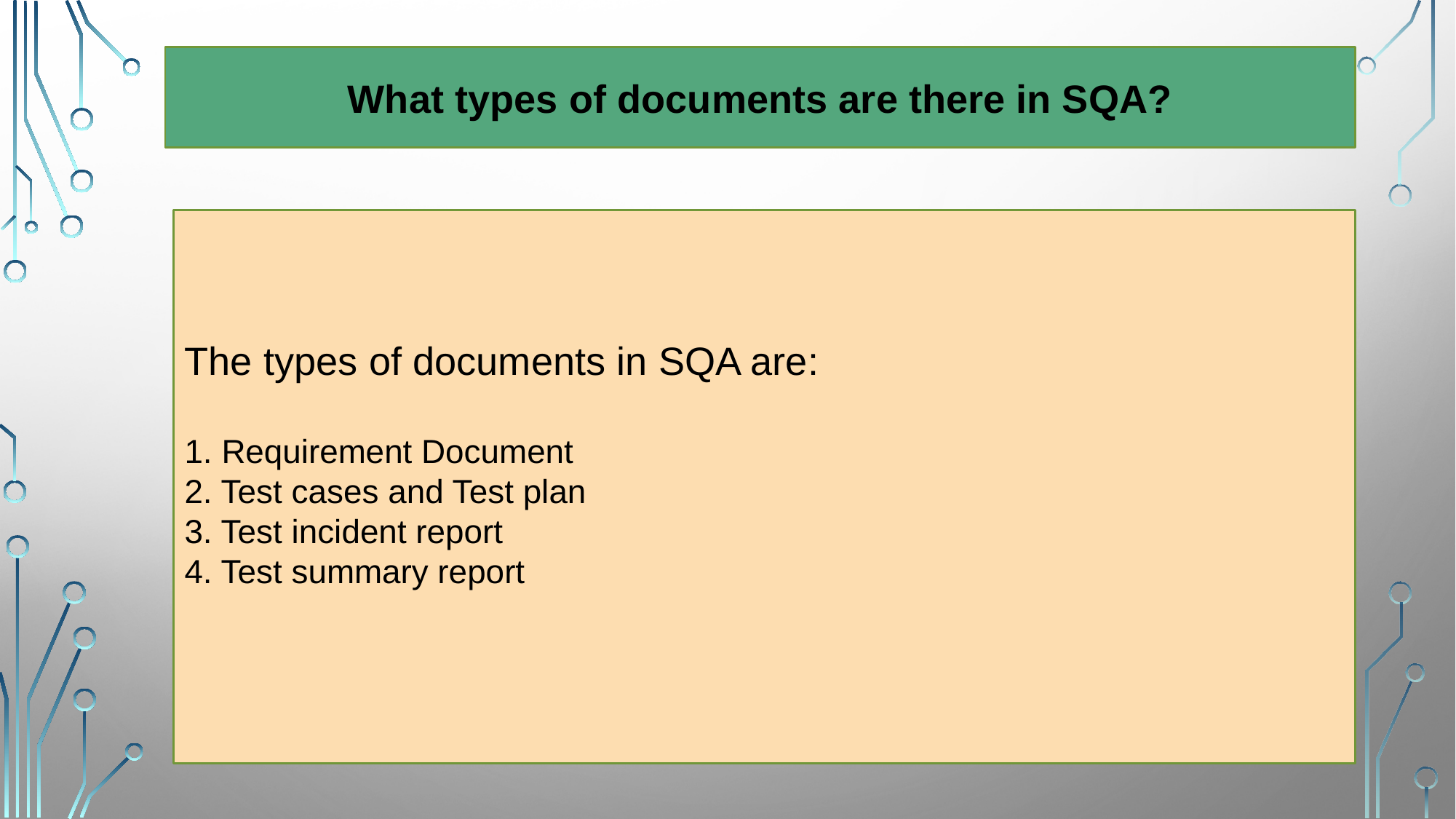

What types of documents are there in SQA?
The types of documents in SQA are:

1. Requirement Document
2. Test cases and Test plan
3. Test incident report
4. Test summary report